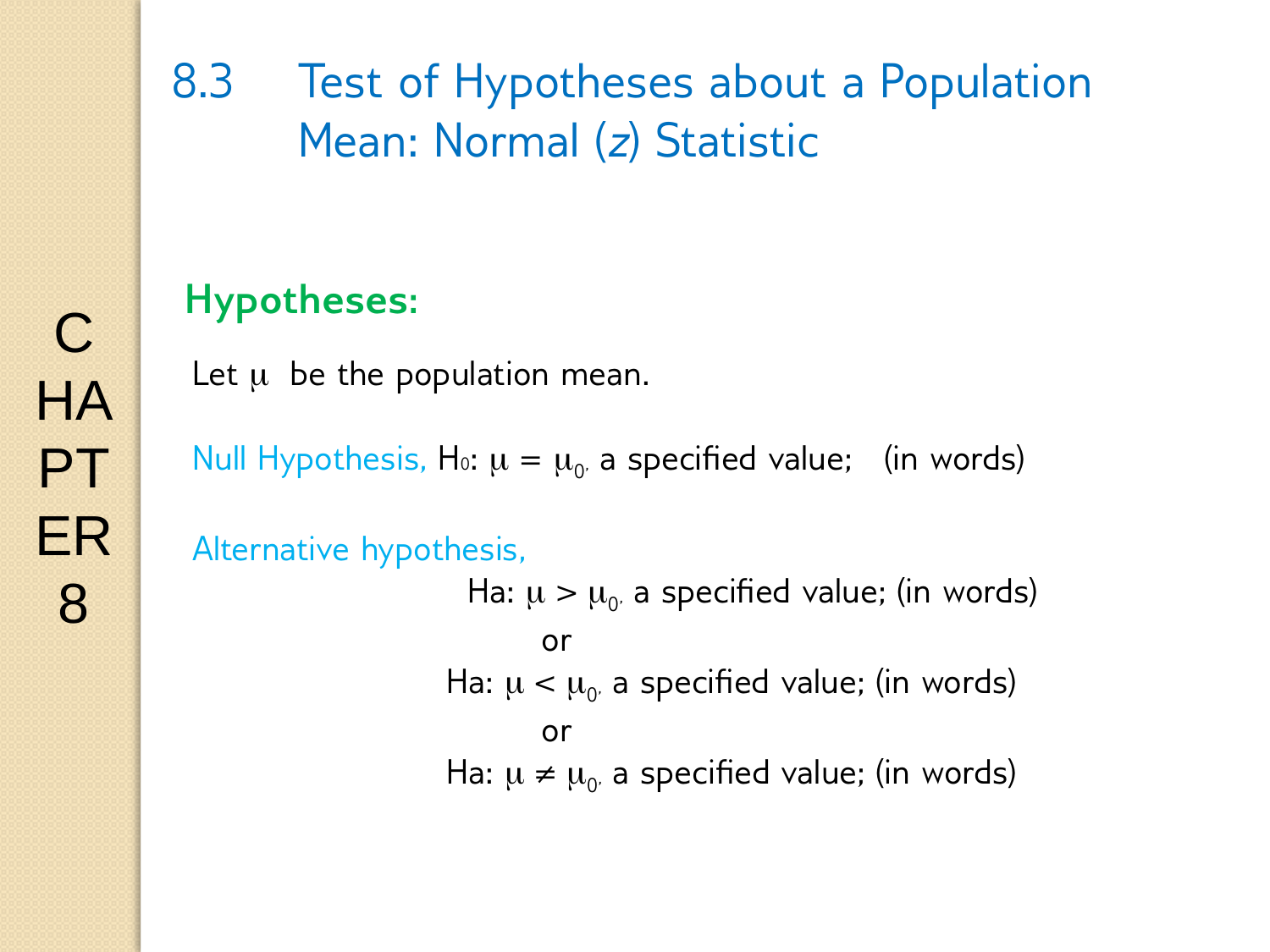

CHAPTER 8
8.3 	Test of Hypotheses about a Population 	Mean: Normal (z) Statistic
 Hypotheses:

Let μ  be the population mean.

Null Hypothesis, H0: μ = μ0, a specified value;   (in words)

Alternative hypothesis,
        Ha: μ > μ0, a specified value; (in words)
               or
  	Ha: μ < μ0, a specified value; (in words)
               or
	Ha: μ ≠ μ0, a specified value; (in words)